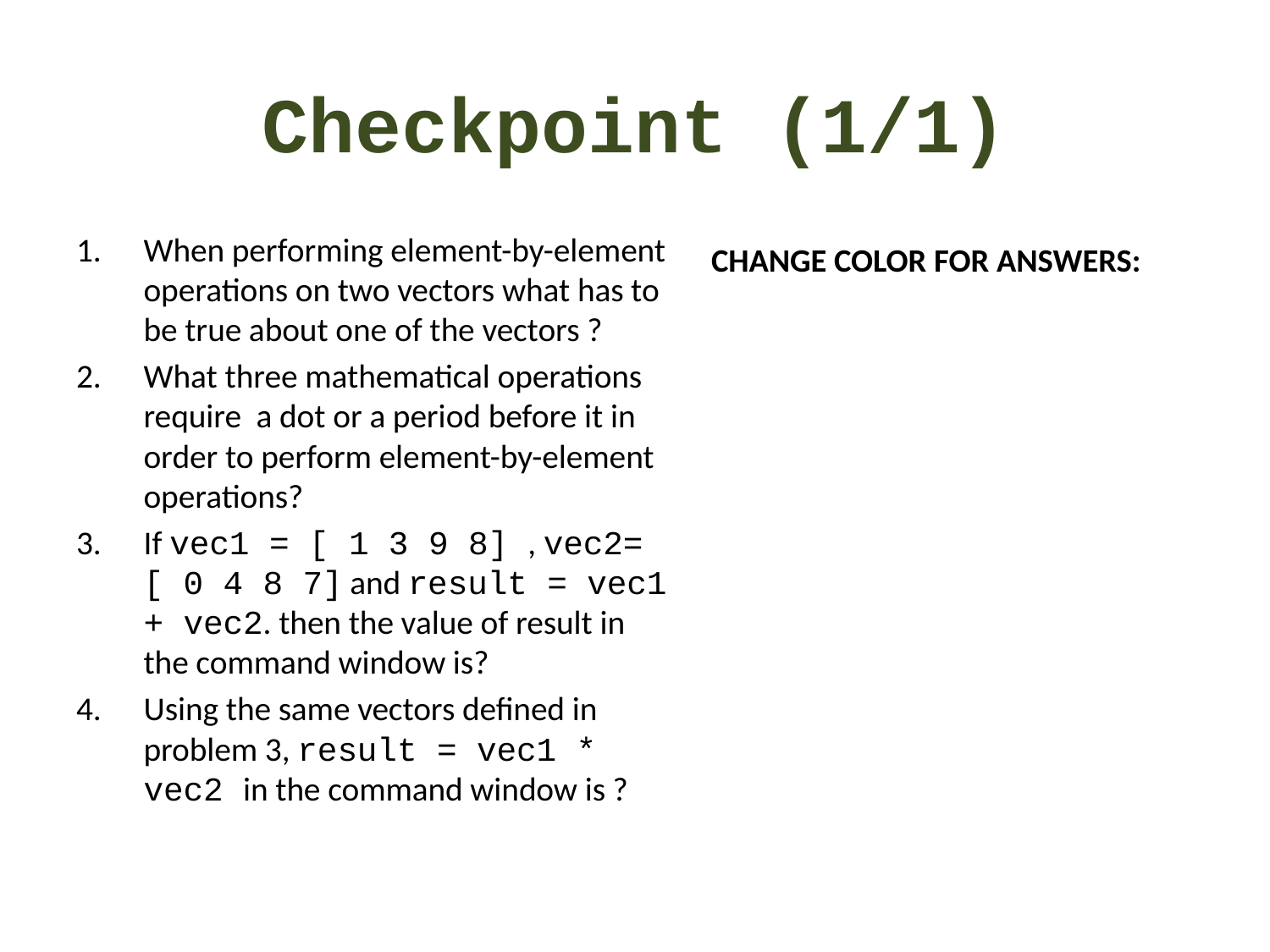

# Checkpoint (1/1)
When performing element-by-element operations on two vectors what has to be true about one of the vectors ?
What three mathematical operations require  a dot or a period before it in order to perform element-by-element operations?
If vec1 = [ 1 3 9 8] , vec2= [ 0 4 8 7] and result = vec1 + vec2. then the value of result in the command window is?
Using the same vectors defined in problem 3, result = vec1 * vec2 in the command window is ?
CHANGE COLOR FOR ANSWERS:
One of the vectors have to be the same length or a scalar ( a 1 x 1 vector)
Multiplication, division, and exponentiation
result >> [1,7,17,15]
??? Error using ==> mtimes Inner matrix dimensions must agree.